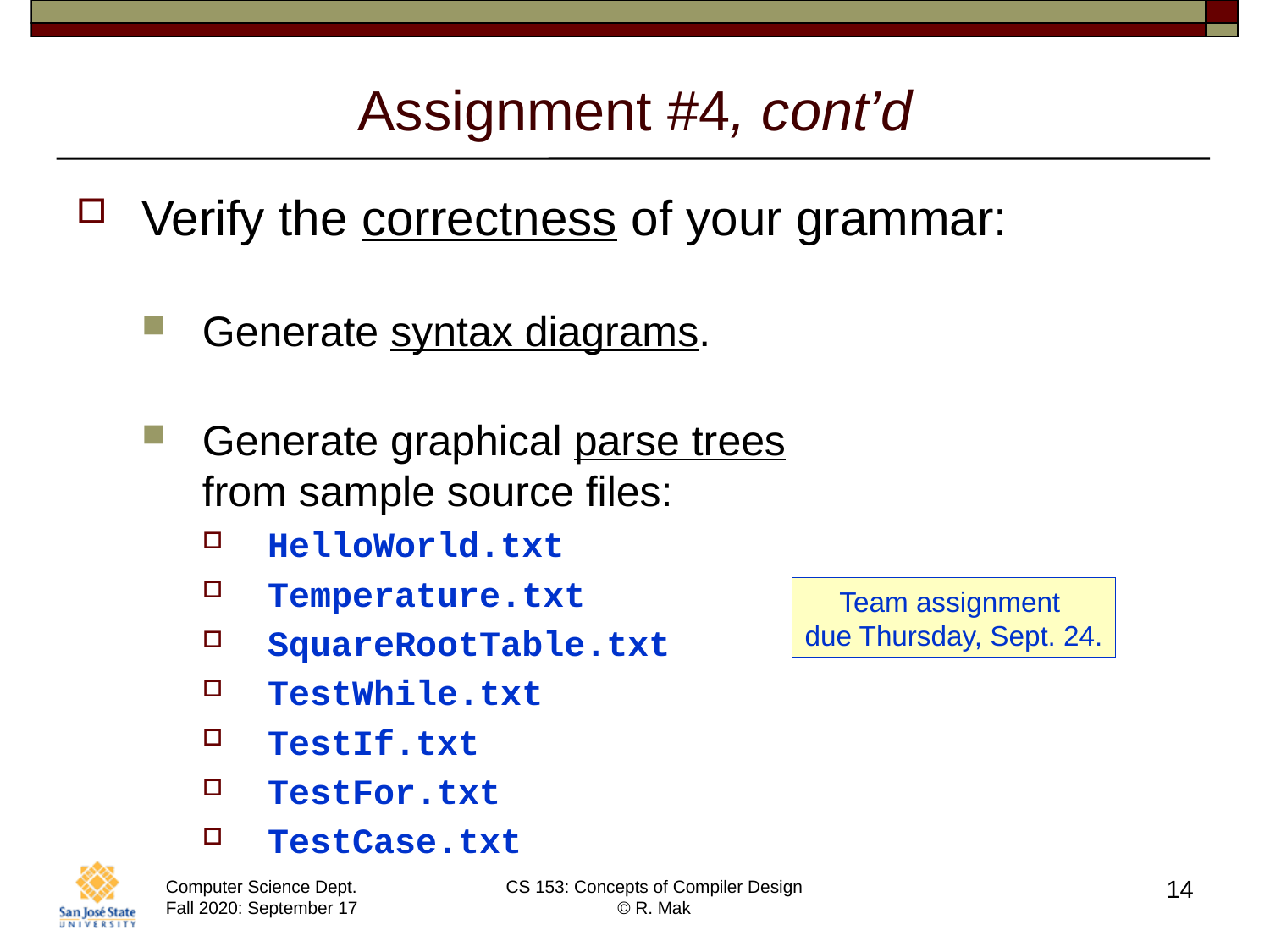

# Assignment #4, cont’d
Verify the correctness of your grammar:

Generate syntax diagrams.

Generate graphical parse trees
from sample source files:
HelloWorld.txt
Temperature.txt
SquareRootTable.txt
TestWhile.txt
TestIf.txt
TestFor.txt
TestCase.txt
Team assignment
due Thursday, Sept. 24.
14